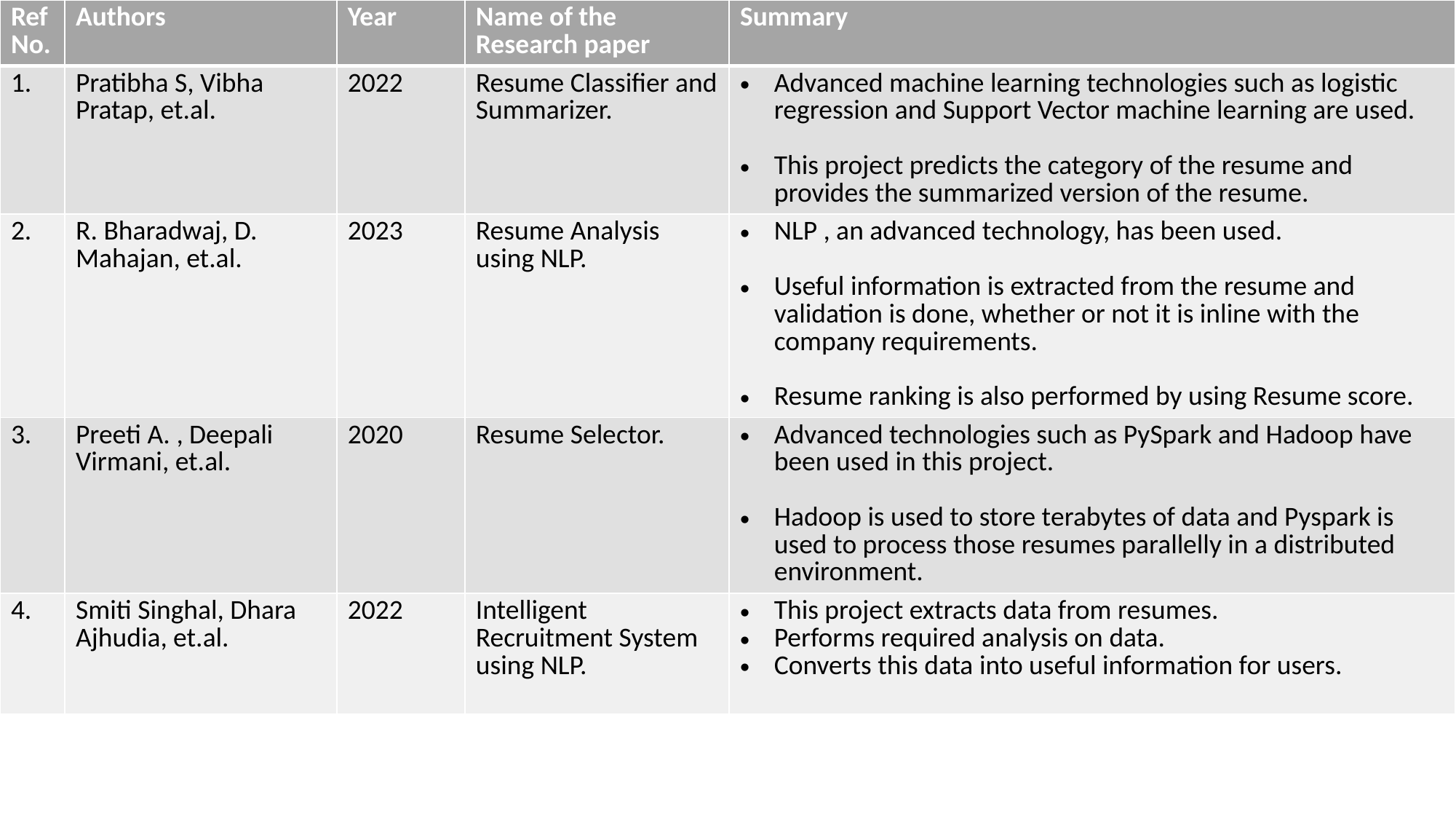

| Ref No. | Authors | Year | Name of the Research paper | Summary |
| --- | --- | --- | --- | --- |
| 1. | Pratibha S, Vibha Pratap, et.al. | 2022 | Resume Classifier and Summarizer. | Advanced machine learning technologies such as logistic regression and Support Vector machine learning are used. This project predicts the category of the resume and provides the summarized version of the resume. |
| 2. | R. Bharadwaj, D. Mahajan, et.al. | 2023 | Resume Analysis using NLP. | NLP , an advanced technology, has been used. Useful information is extracted from the resume and validation is done, whether or not it is inline with the company requirements. Resume ranking is also performed by using Resume score. |
| 3. | Preeti A. , Deepali Virmani, et.al. | 2020 | Resume Selector. | Advanced technologies such as PySpark and Hadoop have been used in this project. Hadoop is used to store terabytes of data and Pyspark is used to process those resumes parallelly in a distributed environment. |
| 4. | Smiti Singhal, Dhara Ajhudia, et.al. | 2022 | Intelligent Recruitment System using NLP. | This project extracts data from resumes. Performs required analysis on data. Converts this data into useful information for users. |